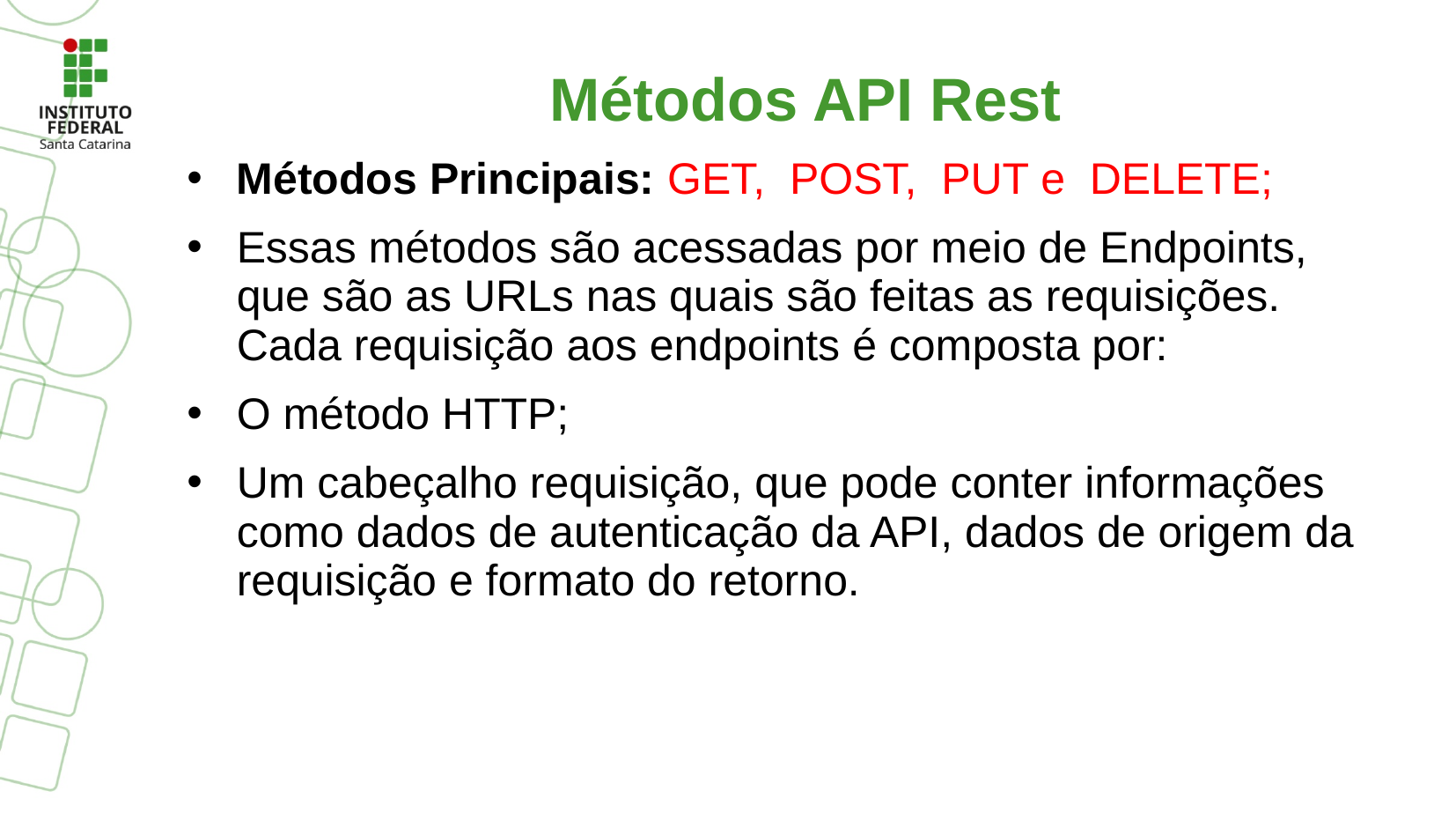

# Métodos API Rest
Métodos Principais: GET,  POST,  PUT e  DELETE;
Essas métodos são acessadas por meio de Endpoints, que são as URLs nas quais são feitas as requisições. Cada requisição aos endpoints é composta por:
O método HTTP;
Um cabeçalho requisição, que pode conter informações como dados de autenticação da API, dados de origem da requisição e formato do retorno.